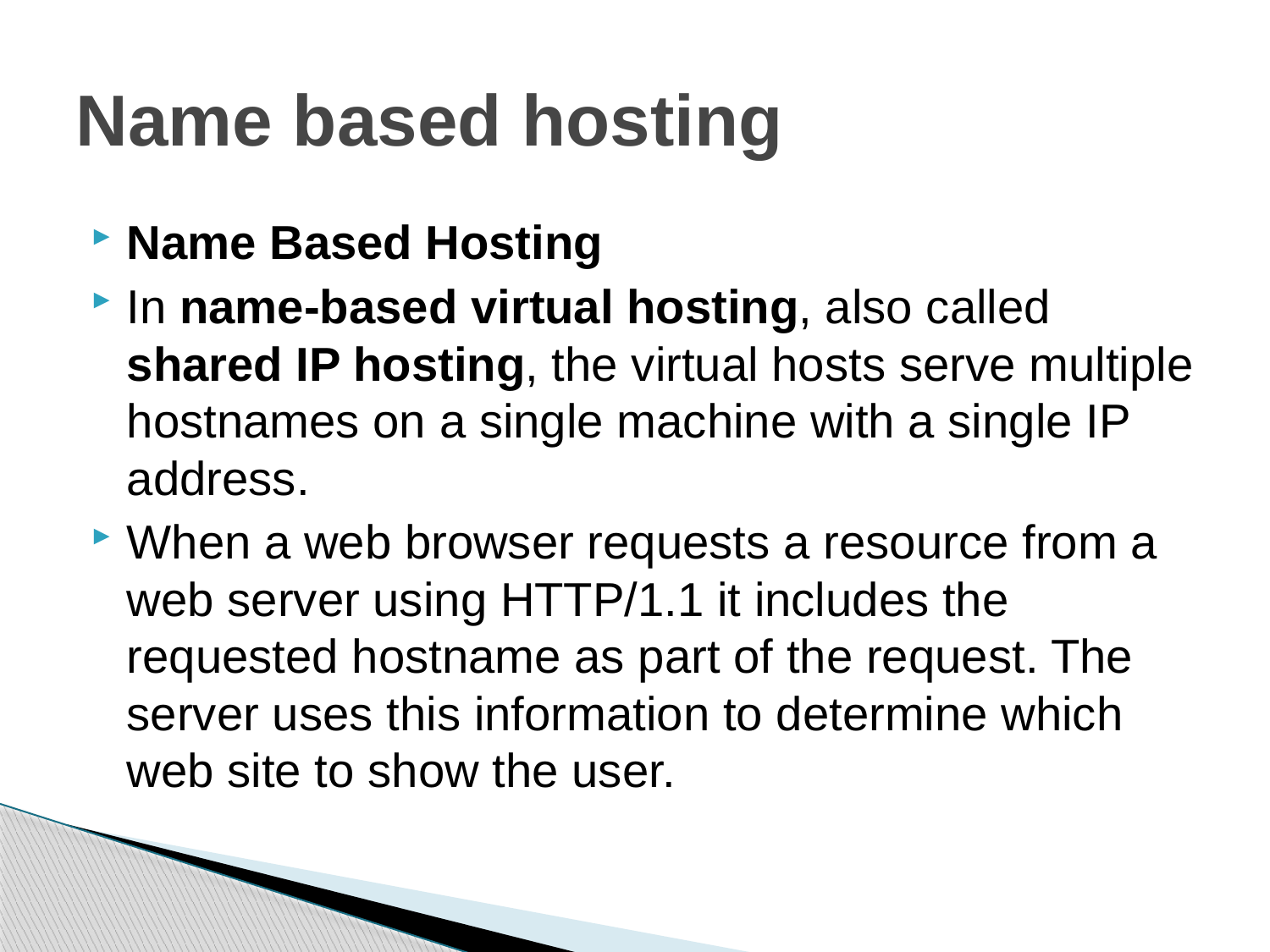

# Name based hosting
Name Based Hosting
In name-based virtual hosting, also called shared IP hosting, the virtual hosts serve multiple hostnames on a single machine with a single IP address.
When a web browser requests a resource from a web server using HTTP/1.1 it includes the requested hostname as part of the request. The server uses this information to determine which web site to show the user.